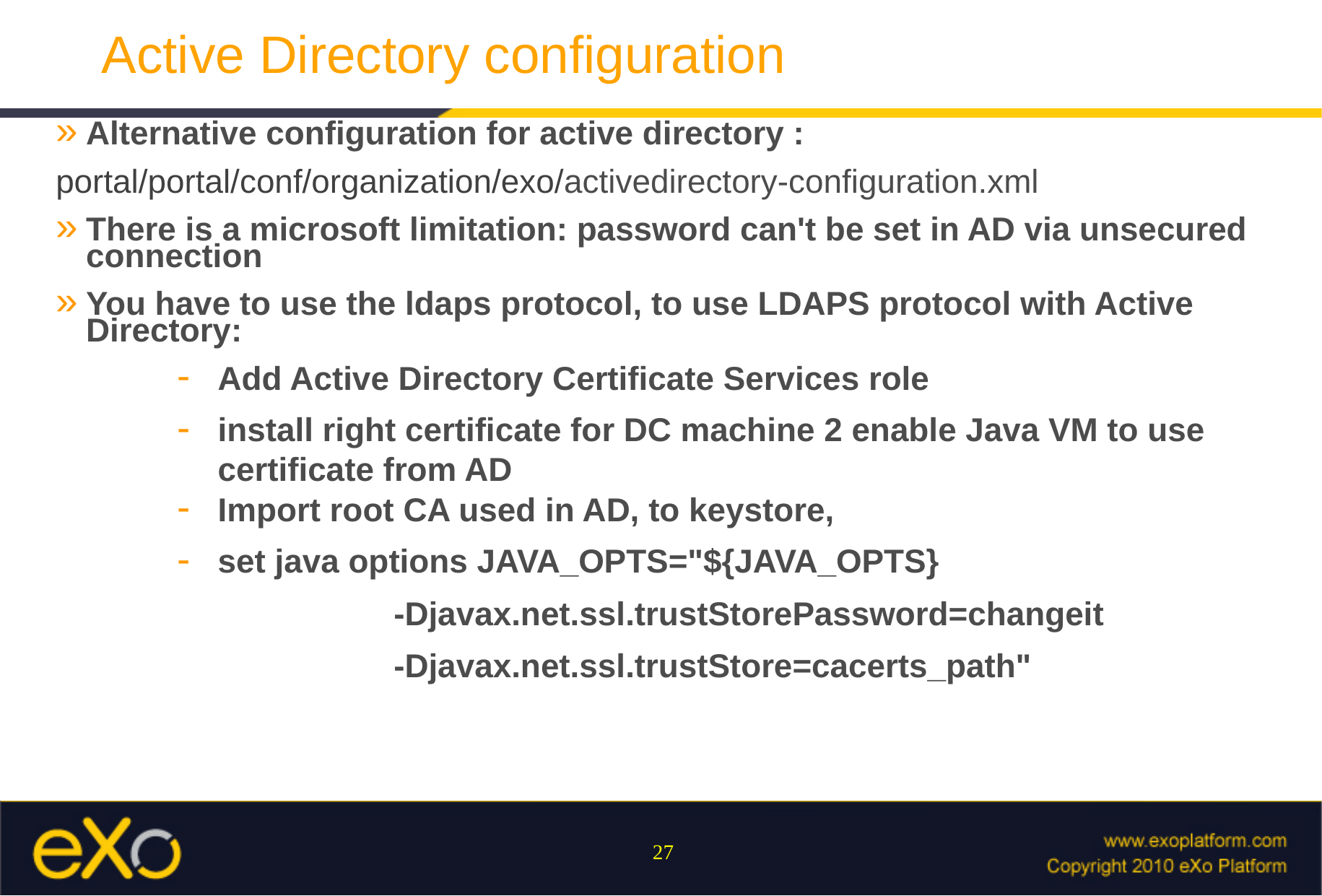

# Active Directory configuration
Alternative configuration for active directory :
portal/portal/conf/organization/exo/activedirectory-configuration.xml
There is a microsoft limitation: password can't be set in AD via unsecured connection
You have to use the ldaps protocol, to use LDAPS protocol with Active Directory:
Add Active Directory Certificate Services role
install right certificate for DC machine 2 enable Java VM to use certificate from AD
Import root CA used in AD, to keystore,
set java options JAVA_OPTS="${JAVA_OPTS}
		-Djavax.net.ssl.trustStorePassword=changeit
		-Djavax.net.ssl.trustStore=cacerts_path"